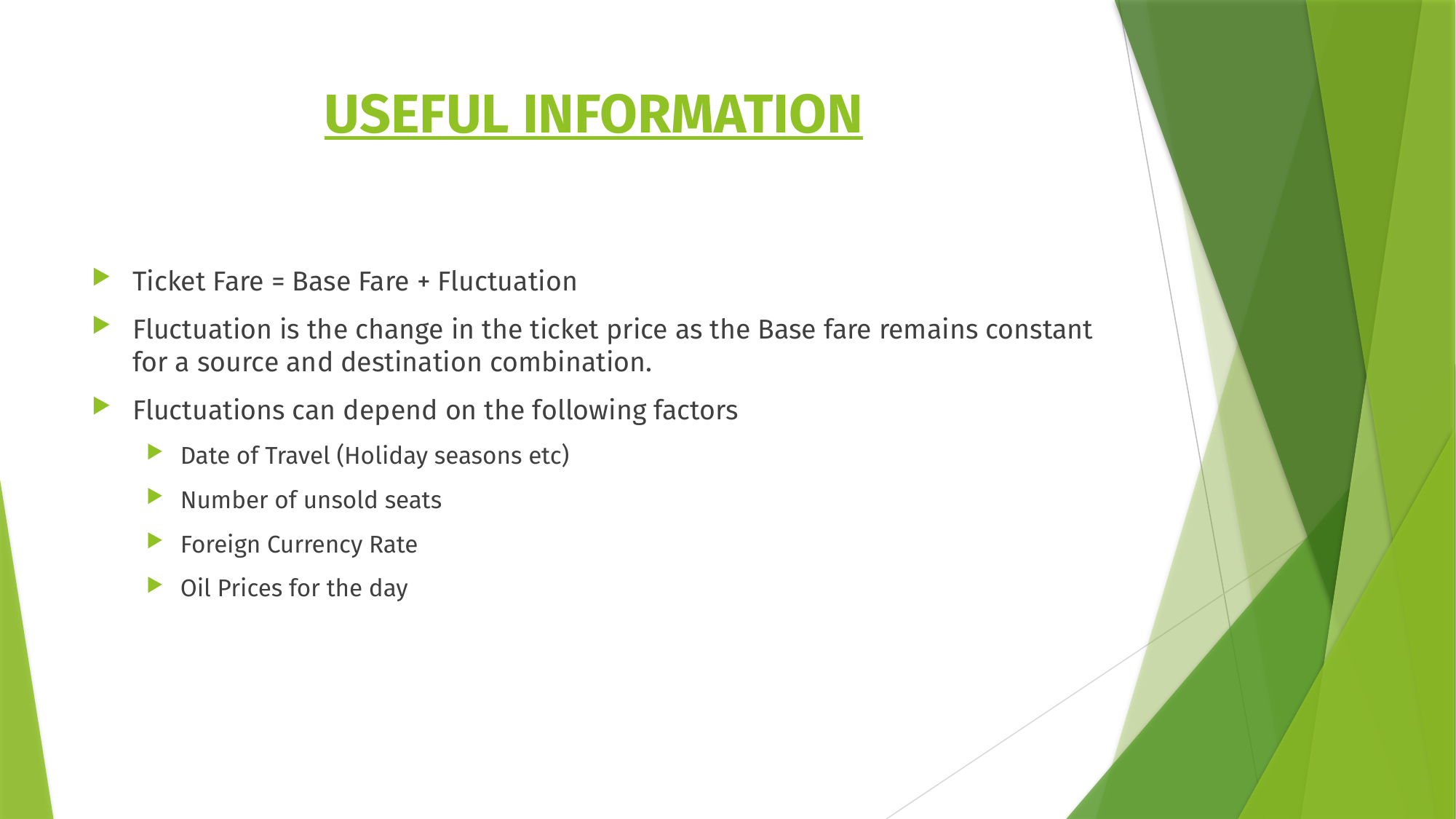

# USEFUL INFORMATION
Ticket Fare = Base Fare + Fluctuation
Fluctuation is the change in the ticket price as the Base fare remains constant for a source and destination combination.
Fluctuations can depend on the following factors
Date of Travel (Holiday seasons etc)
Number of unsold seats
Foreign Currency Rate
Oil Prices for the day